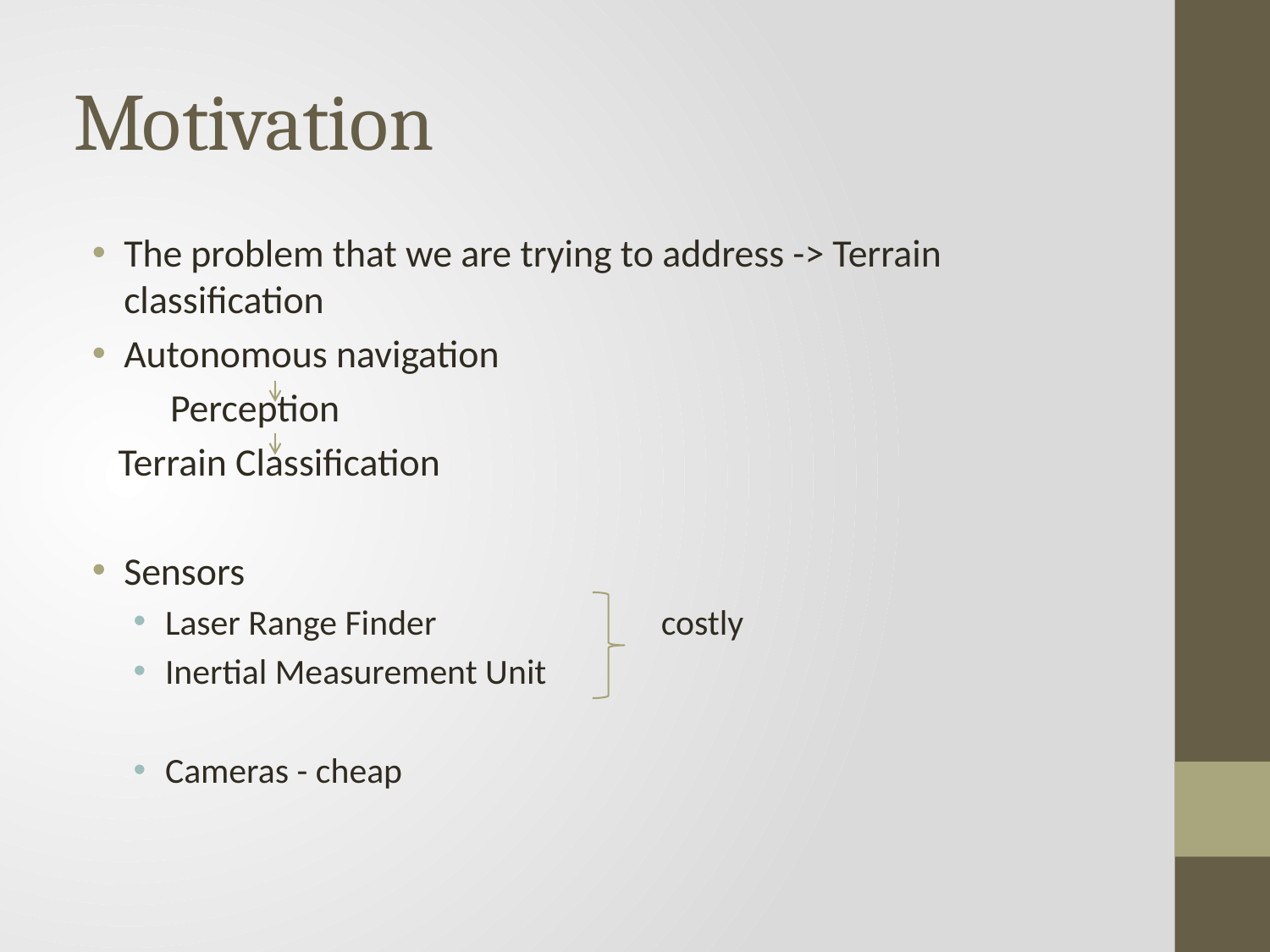

# Motivation

The problem that we are trying to address -> Terrain classification
Autonomous navigation
         Perception
   Terrain Classification

Sensors
Laser Range Finder                            costly
Inertial Measurement Unit

Cameras - cheap